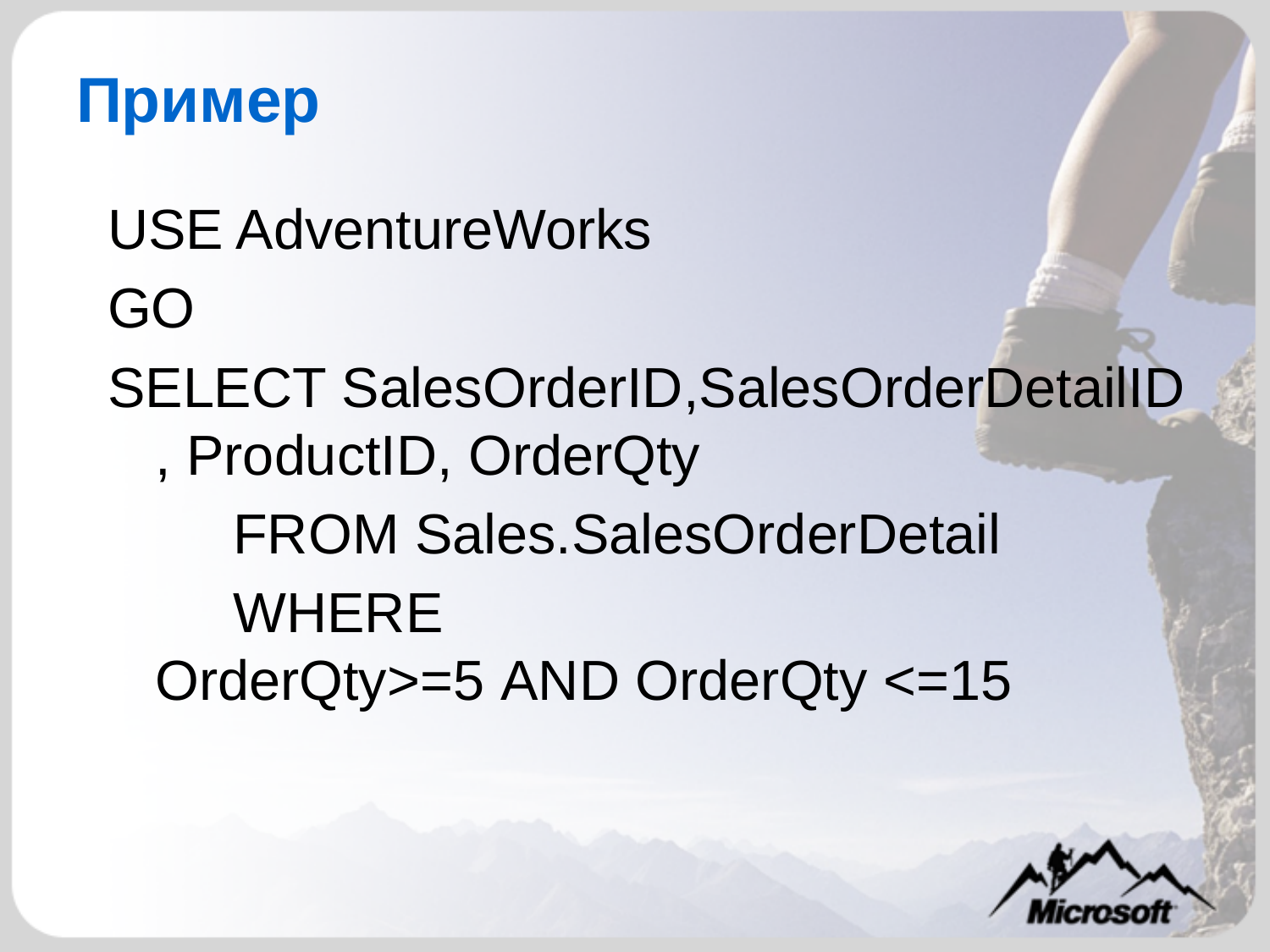

# Пример
USE AdventureWorks
GO
SELECT SalesOrderID,SalesOrderDetailID
, ProductID, OrderQty
        FROM Sales.SalesOrderDetail
        WHERE
OrderQty>=5 AND OrderQty <=15